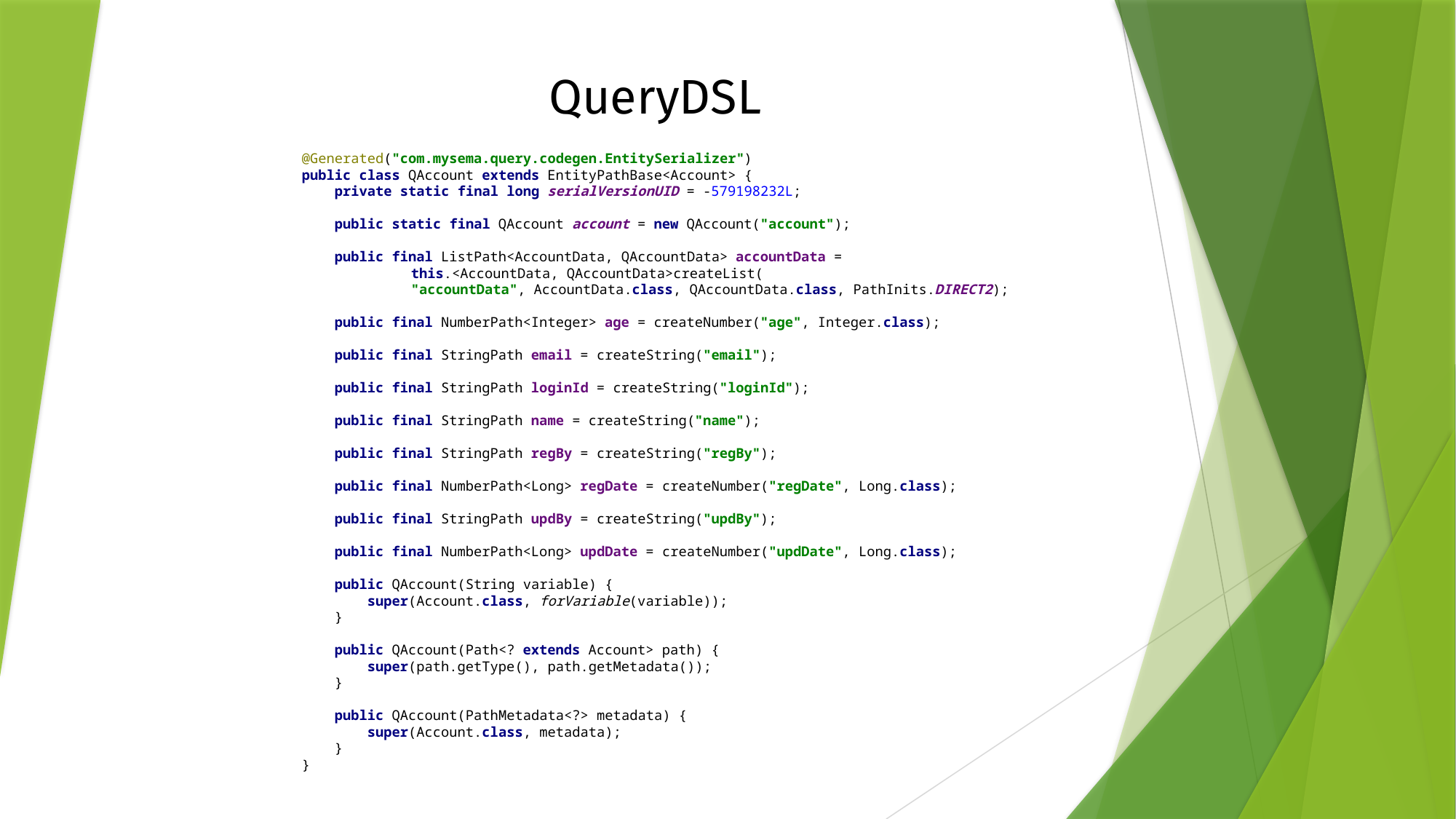

QueryDSL
@Generated("com.mysema.query.codegen.EntitySerializer")
public class QAccount extends EntityPathBase<Account> {
    private static final long serialVersionUID = -579198232L;
    public static final QAccount account = new QAccount("account");
    public final ListPath<AccountData, QAccountData> accountData =
	this.<AccountData, QAccountData>createList(
	"accountData", AccountData.class, QAccountData.class, PathInits.DIRECT2);
    public final NumberPath<Integer> age = createNumber("age", Integer.class);
    public final StringPath email = createString("email");
    public final StringPath loginId = createString("loginId");
    public final StringPath name = createString("name");
    public final StringPath regBy = createString("regBy");
    public final NumberPath<Long> regDate = createNumber("regDate", Long.class);
    public final StringPath updBy = createString("updBy");
    public final NumberPath<Long> updDate = createNumber("updDate", Long.class);
    public QAccount(String variable) {
        super(Account.class, forVariable(variable));
    }
    public QAccount(Path<? extends Account> path) {
        super(path.getType(), path.getMetadata());
    }
    public QAccount(PathMetadata<?> metadata) {
        super(Account.class, metadata);
    }
}